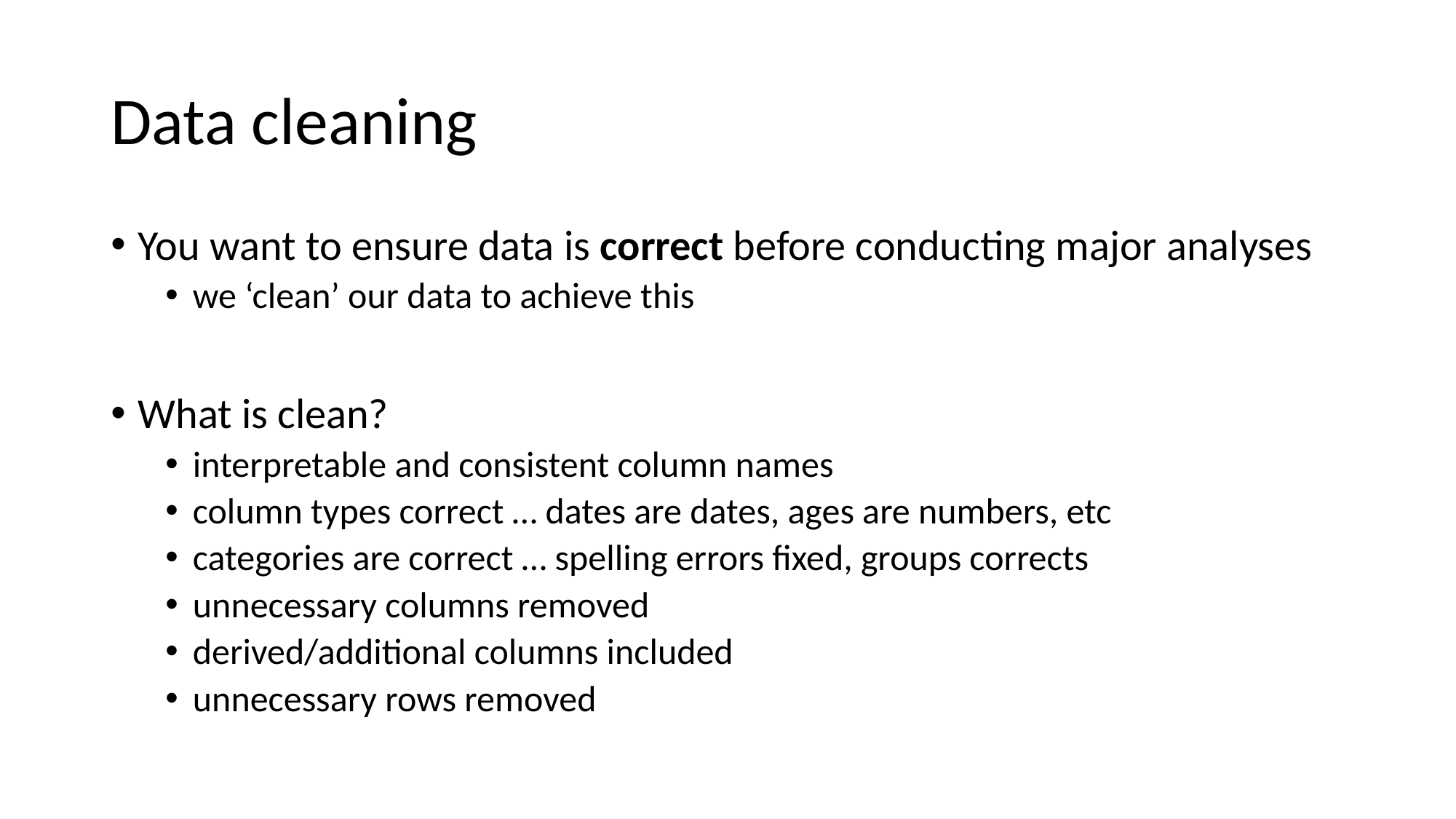

# Data cleaning
You want to ensure data is correct before conducting major analyses
we ‘clean’ our data to achieve this

What is clean?
interpretable and consistent column names
column types correct … dates are dates, ages are numbers, etc
categories are correct … spelling errors fixed, groups corrects
unnecessary columns removed
derived/additional columns included
unnecessary rows removed